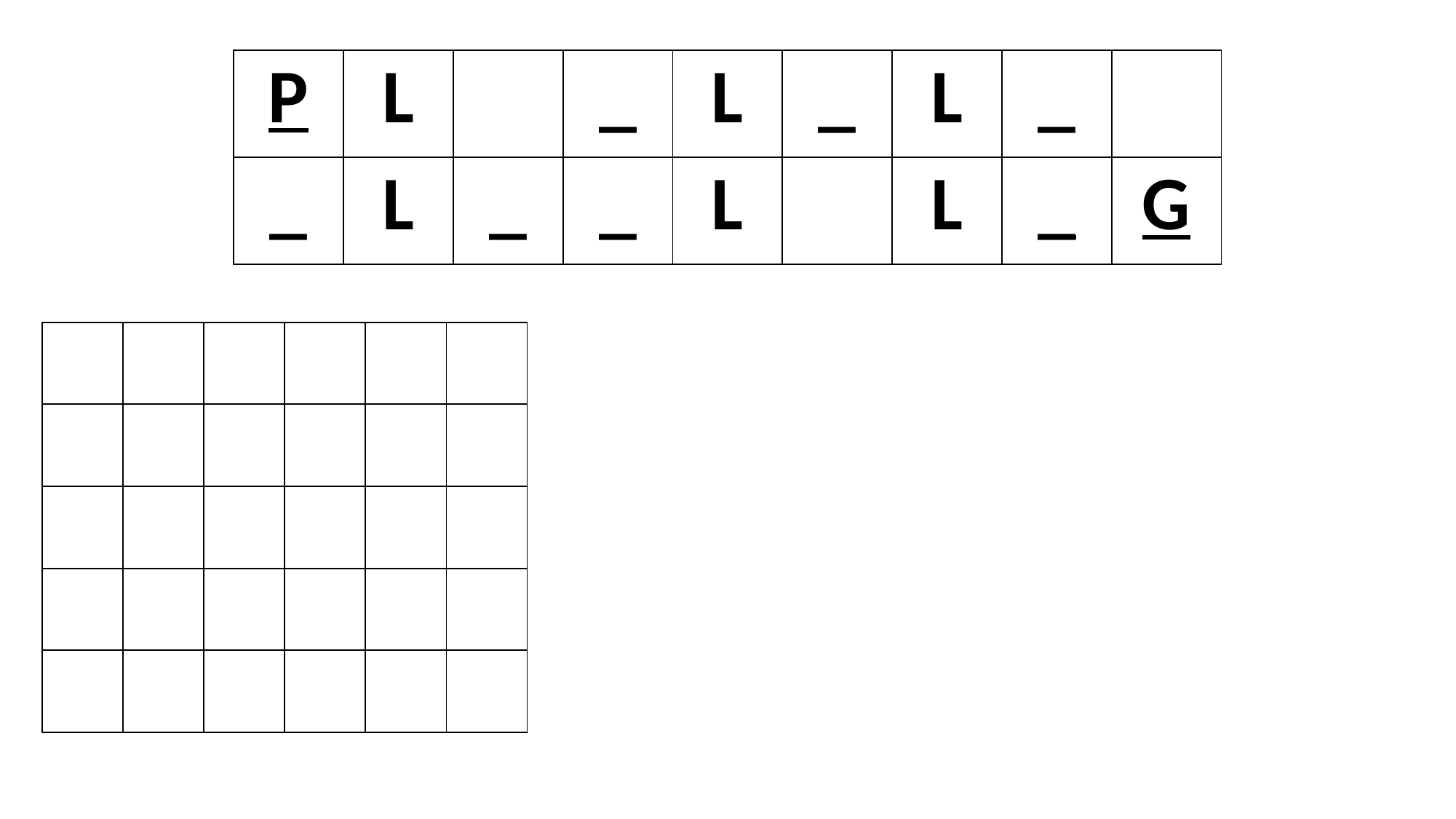

| P | L |  | \_ | L | \_ | L | \_ |  |
| --- | --- | --- | --- | --- | --- | --- | --- | --- |
| \_ | L | \_ | \_ | L |  | L | \_ | G |
|  |  |  |  |  |  |
| --- | --- | --- | --- | --- | --- |
|  |  |  |  |  |  |
|  |  |  |  |  |  |
|  |  |  |  |  |  |
|  |  |  |  |  |  |